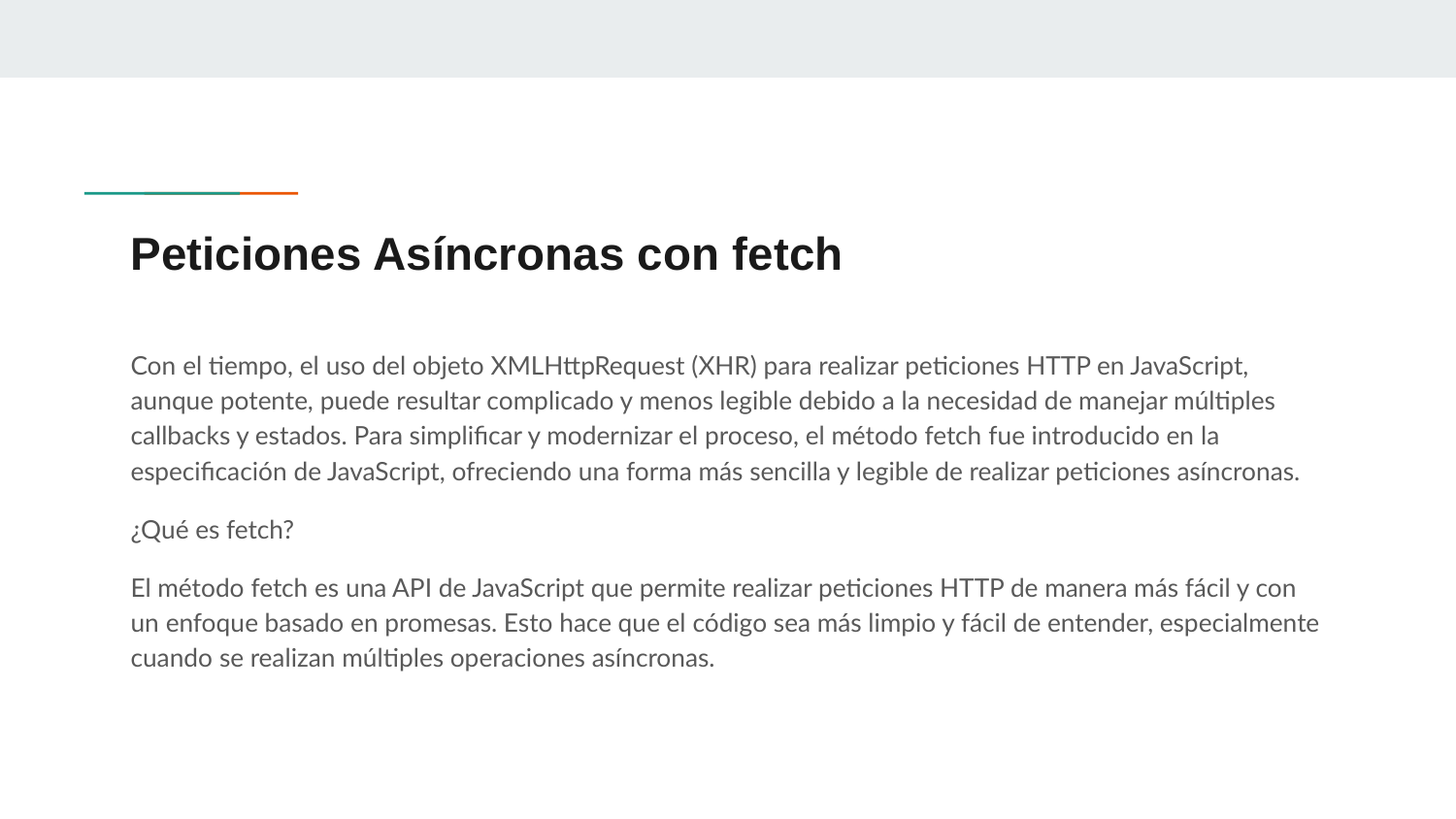

# Peticiones Asíncronas con fetch
Con el tiempo, el uso del objeto XMLHttpRequest (XHR) para realizar peticiones HTTP en JavaScript, aunque potente, puede resultar complicado y menos legible debido a la necesidad de manejar múltiples callbacks y estados. Para simplificar y modernizar el proceso, el método fetch fue introducido en la especificación de JavaScript, ofreciendo una forma más sencilla y legible de realizar peticiones asíncronas.
¿Qué es fetch?
El método fetch es una API de JavaScript que permite realizar peticiones HTTP de manera más fácil y con un enfoque basado en promesas. Esto hace que el código sea más limpio y fácil de entender, especialmente cuando se realizan múltiples operaciones asíncronas.